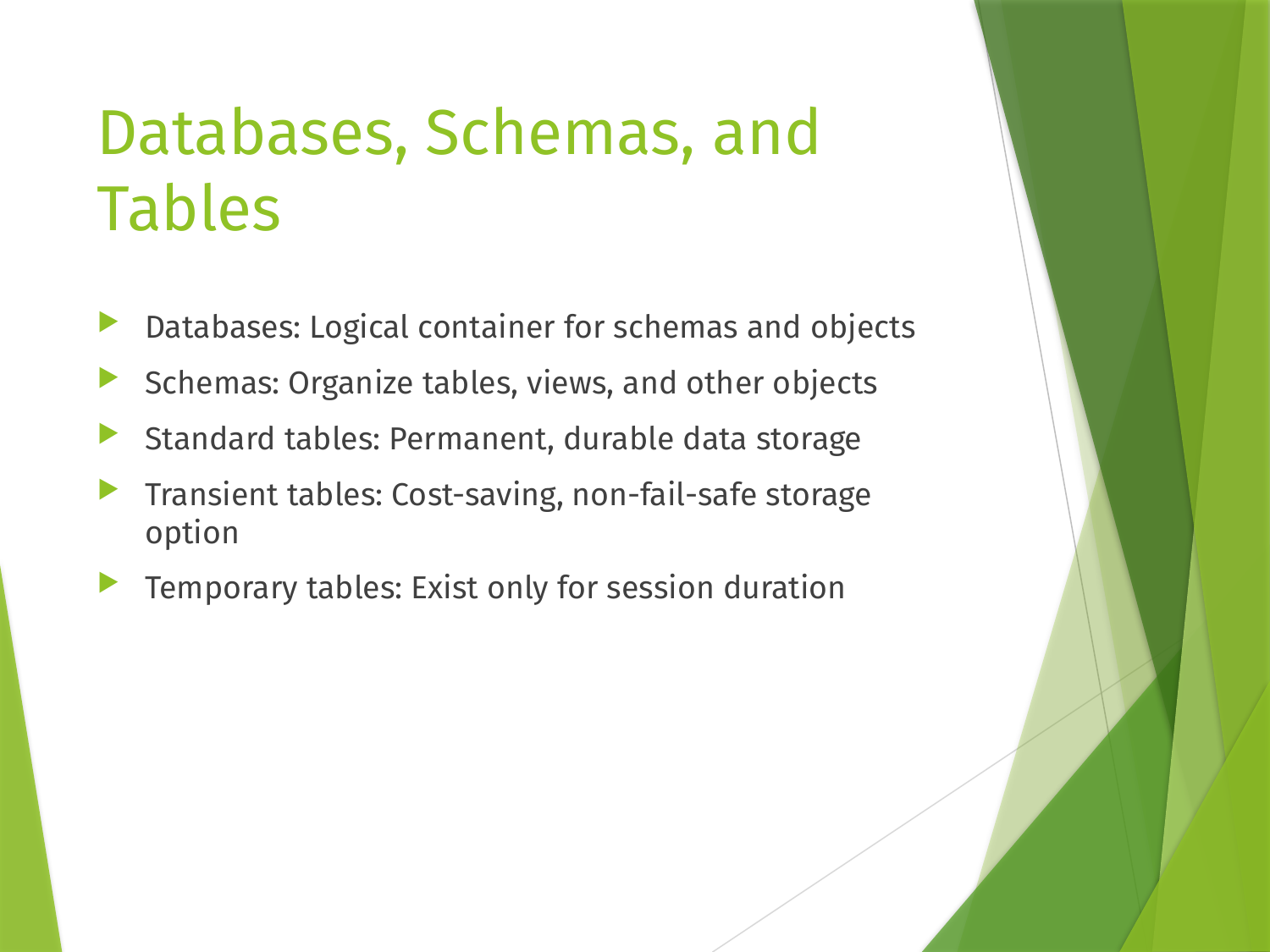

# Databases, Schemas, and Tables
Databases: Logical container for schemas and objects
Schemas: Organize tables, views, and other objects
Standard tables: Permanent, durable data storage
Transient tables: Cost-saving, non-fail-safe storage option
Temporary tables: Exist only for session duration